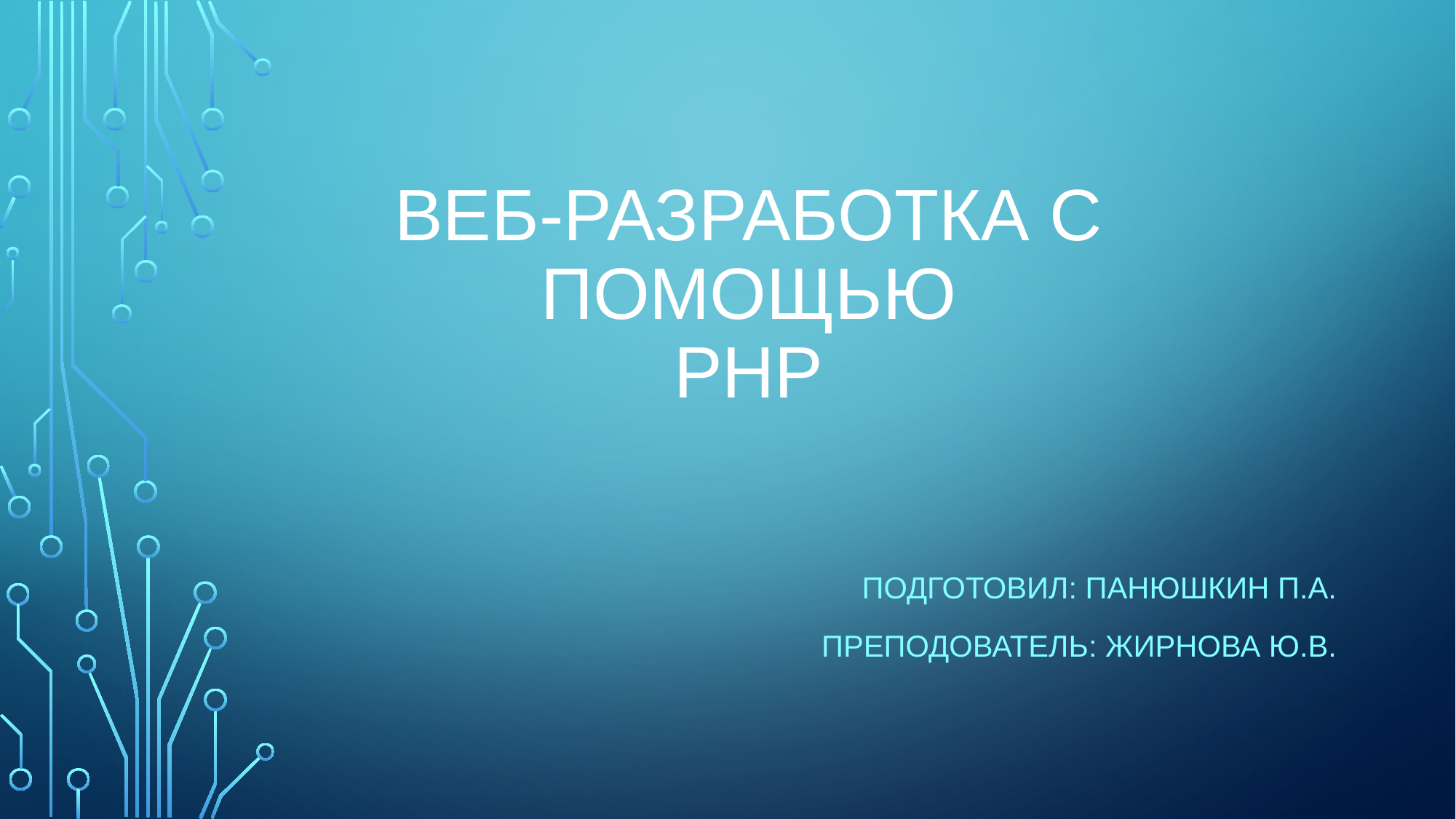

# Веб-разработка с помощью PHP
подготОВил: Панюшкин П.А.
Преподователь: жирнова ю.в.